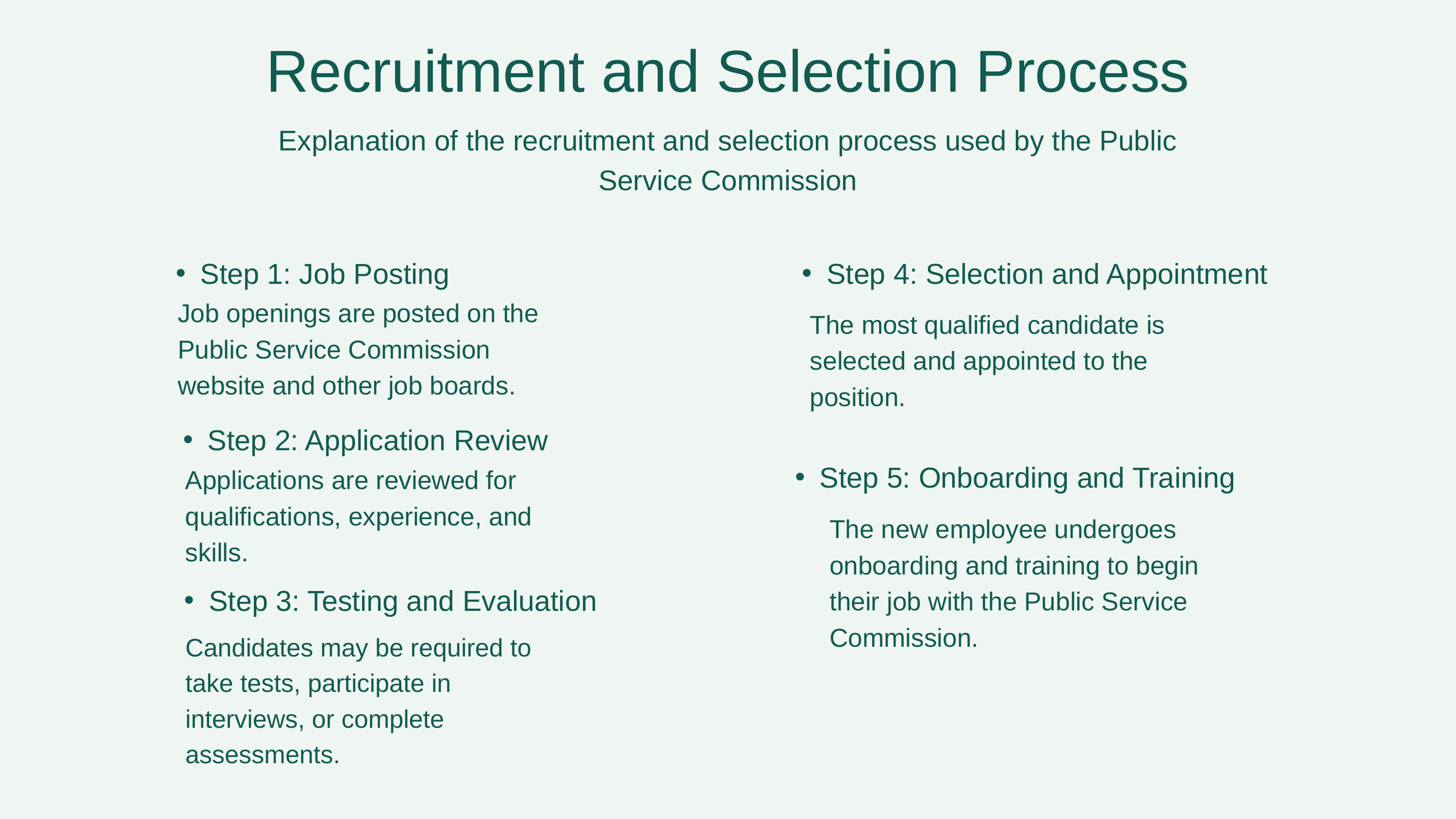

Recruitment and Selection Process
Explanation of the recruitment and selection process used by the Public Service Commission
Step 1: Job Posting
Step 4: Selection and Appointment
Job openings are posted on the Public Service Commission website and other job boards.
The most qualified candidate is selected and appointed to the position.
Step 2: Application Review
Step 5: Onboarding and Training
Applications are reviewed for qualifications, experience, and skills.
The new employee undergoes onboarding and training to begin their job with the Public Service Commission.
Step 3: Testing and Evaluation
Candidates may be required to take tests, participate in interviews, or complete assessments.